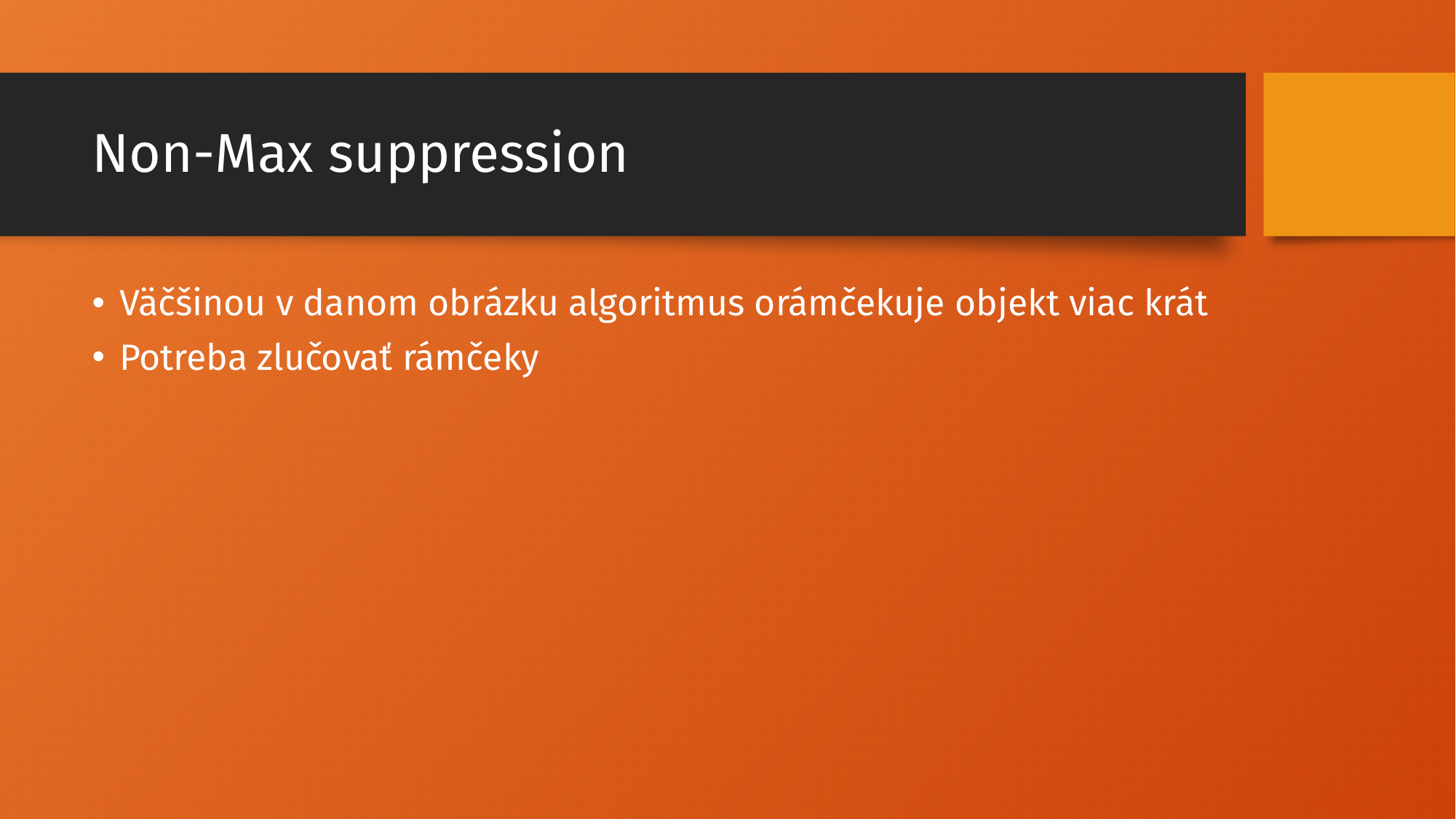

# Non-Max suppression
Väčšinou v danom obrázku algoritmus orámčekuje objekt viac krát
Potreba zlučovať rámčeky